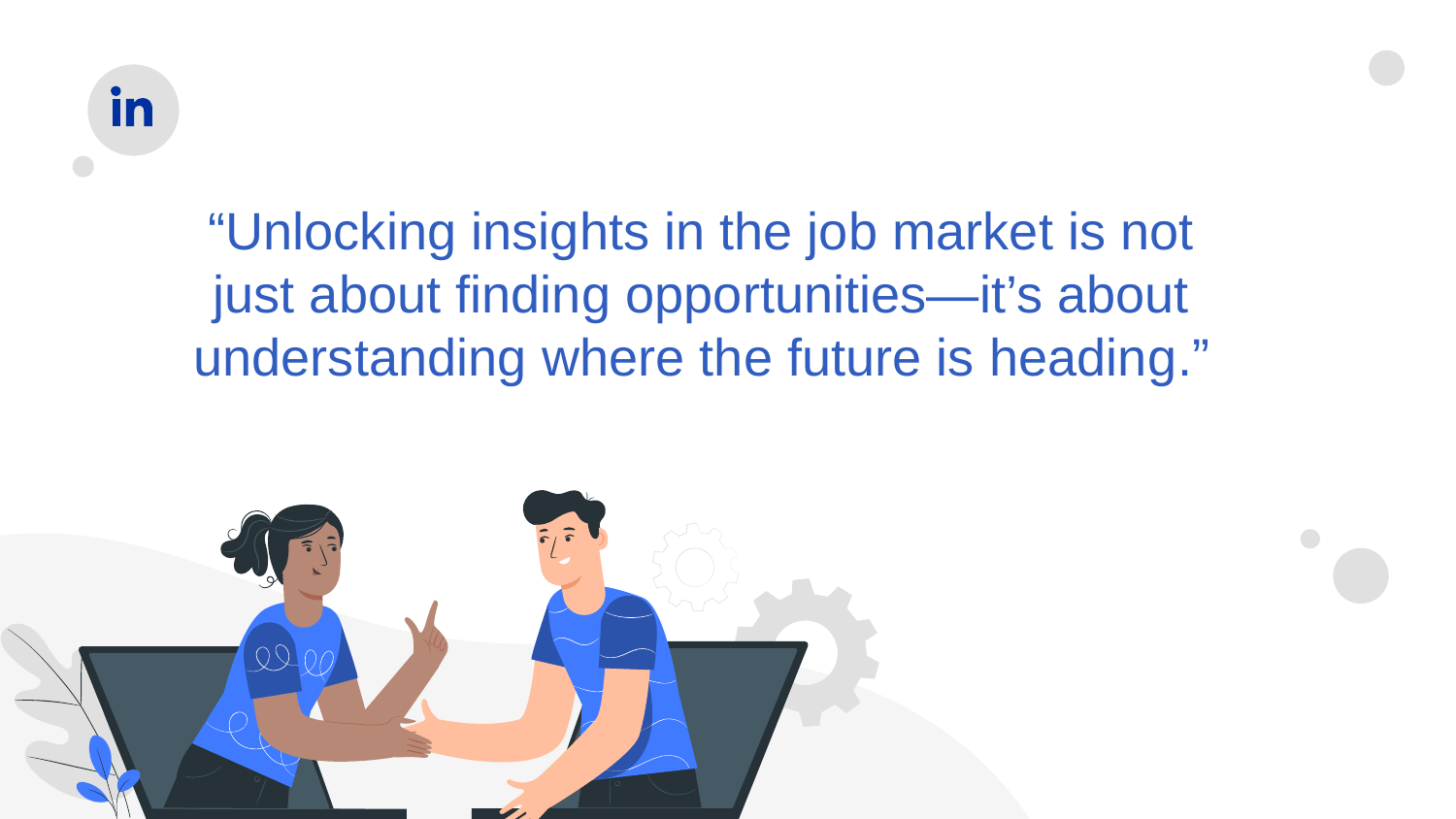

“Unlocking insights in the job market is not just about finding opportunities—it’s about understanding where the future is heading.”